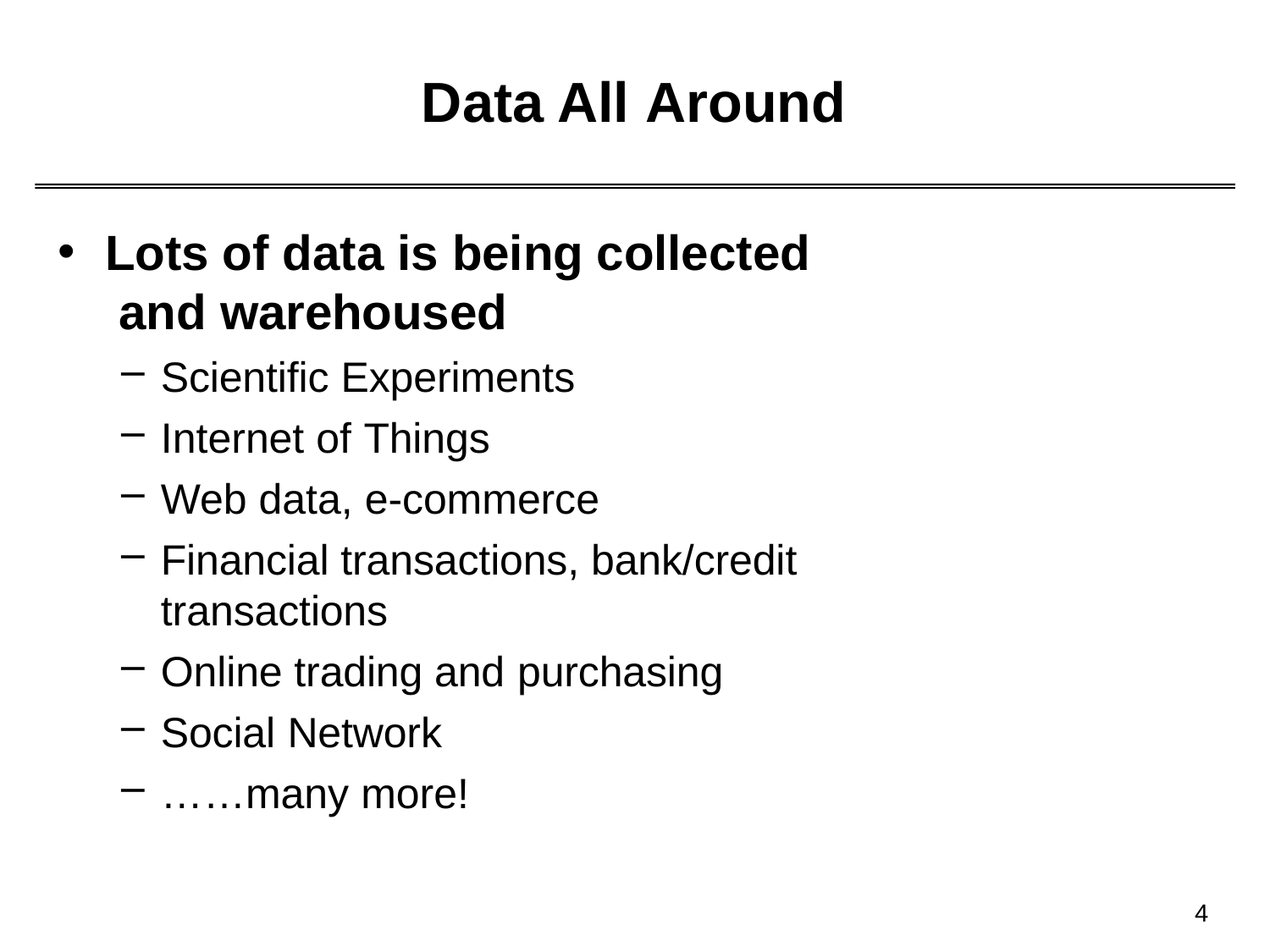

# Data All Around
Lots of data is being collected  and warehoused
Scientific Experiments
Internet of Things
Web data, e-commerce
Financial transactions, bank/credit transactions
Online trading and purchasing
Social Network
……many more!
4